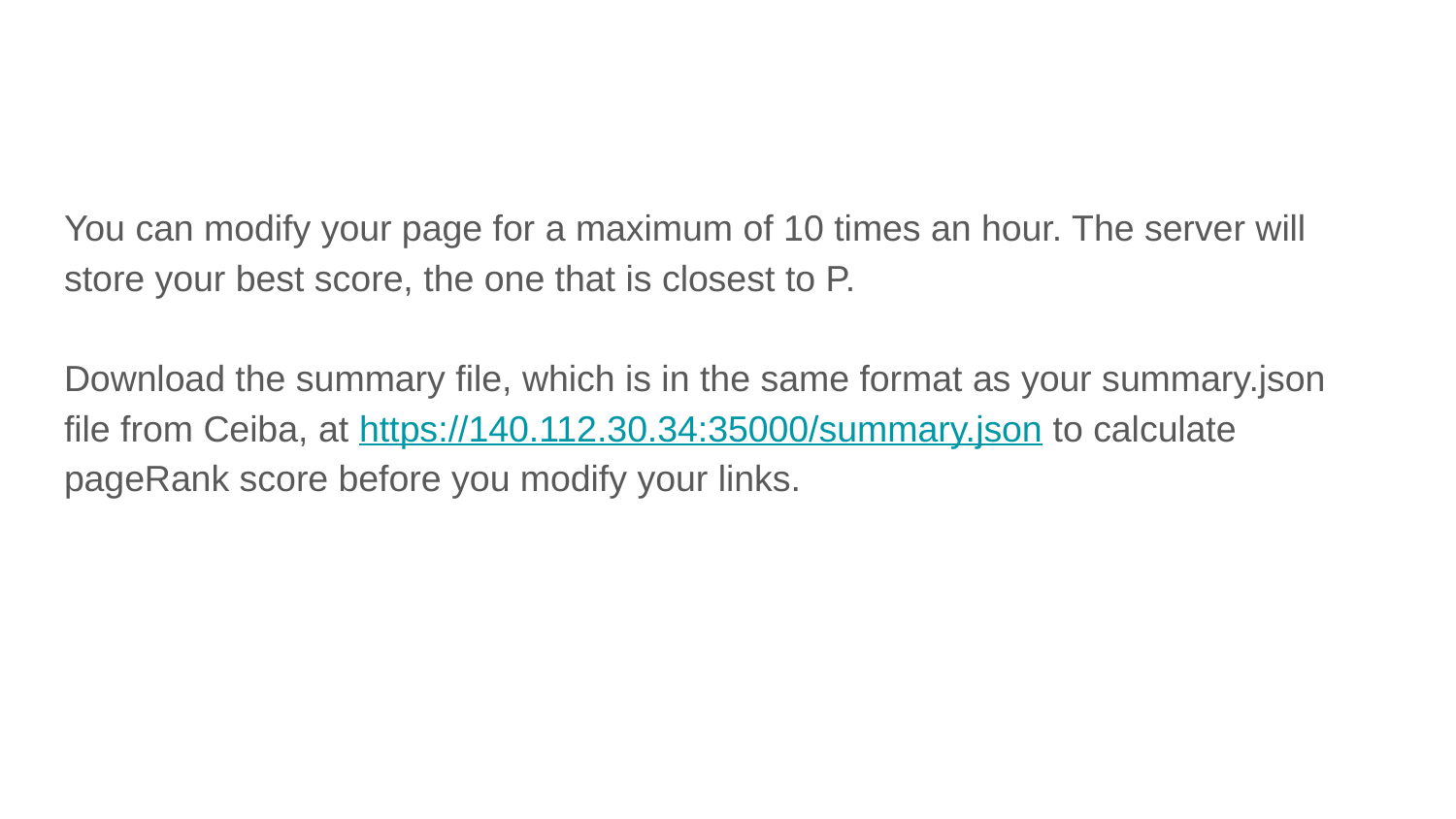

#
You can modify your page for a maximum of 10 times an hour. The server will store your best score, the one that is closest to P.

Download the summary file, which is in the same format as your summary.json file from Ceiba, at https://140.112.30.34:35000/summary.json to calculate pageRank score before you modify your links.